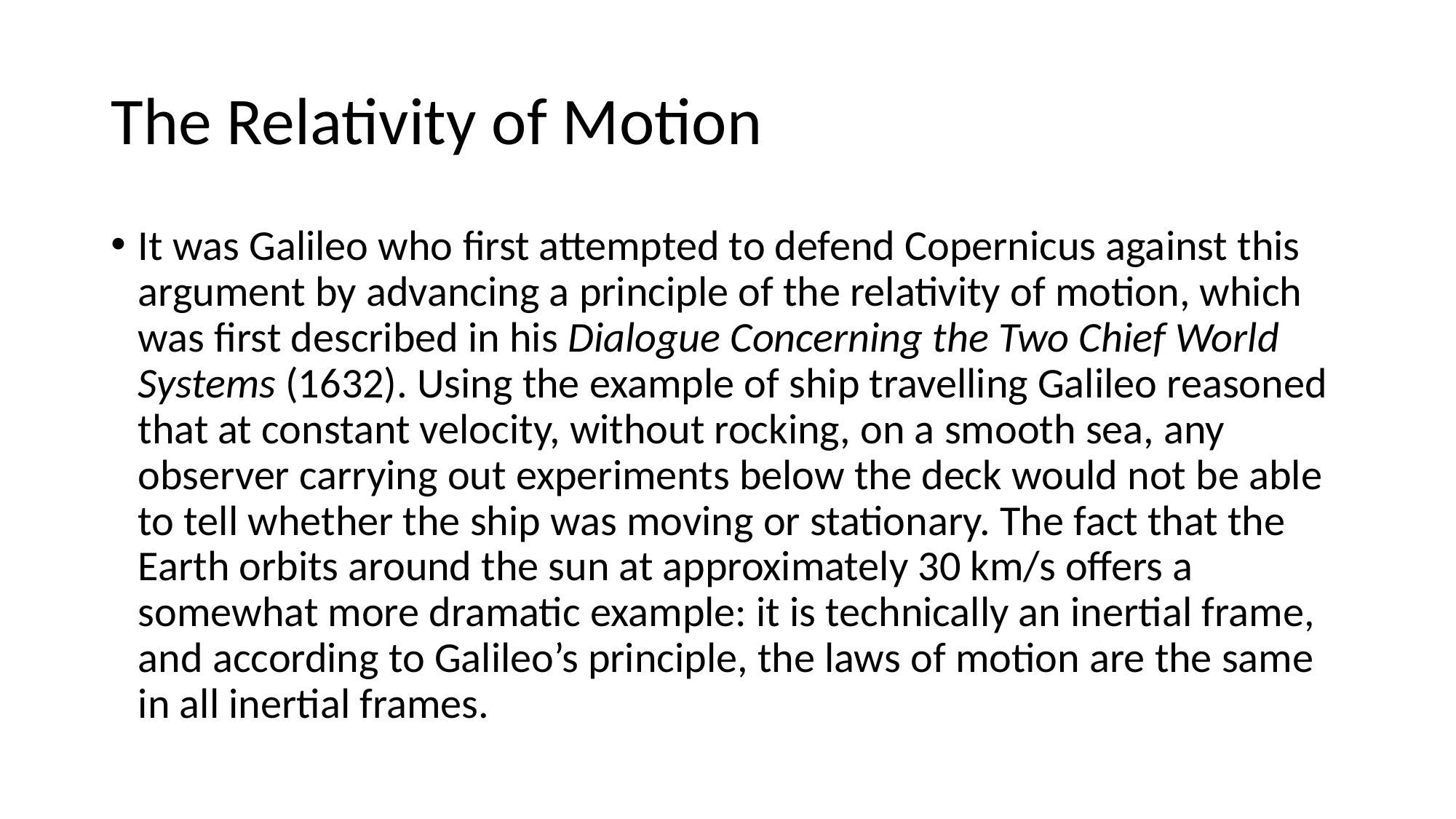

# The Relativity of Motion
It was Galileo who first attempted to defend Copernicus against this argument by advancing a principle of the relativity of motion, which was first described in his Dialogue Concerning the Two Chief World Systems (1632). Using the example of ship travelling Galileo reasoned that at constant velocity, without rocking, on a smooth sea, any observer carrying out experiments below the deck would not be able to tell whether the ship was moving or stationary. The fact that the Earth orbits around the sun at approximately 30 km/s offers a somewhat more dramatic example: it is technically an inertial frame, and according to Galileo’s principle, the laws of motion are the same in all inertial frames.